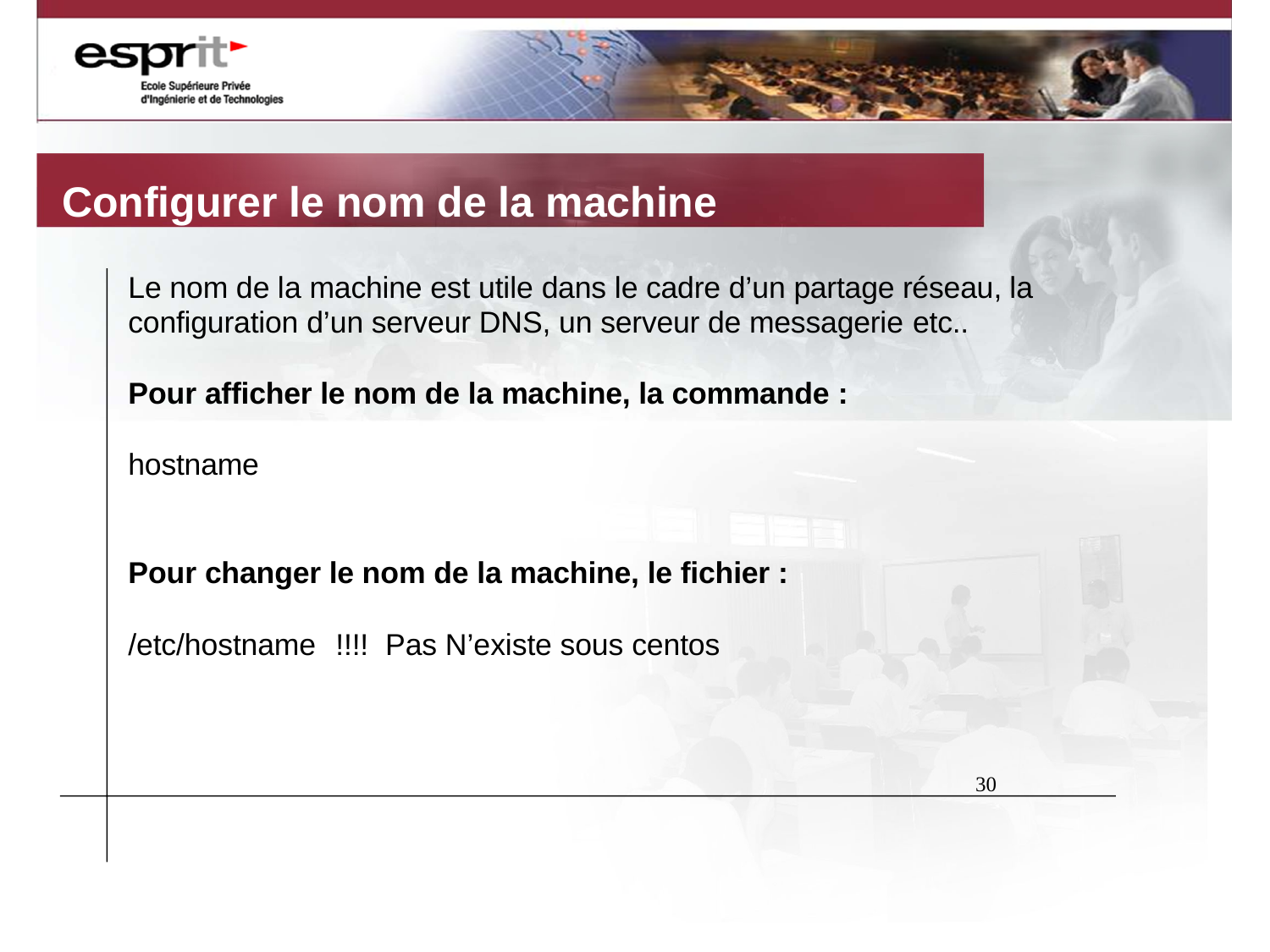

# Configurer le nom de la machine
Le nom de la machine est utile dans le cadre d’un partage réseau, la  configuration d’un serveur DNS, un serveur de messagerie etc..

Pour afficher le nom de la machine, la commande :

hostname

Pour changer le nom de la machine, le fichier :

/etc/hostname	!!!!	Pas N’existe sous centos

30